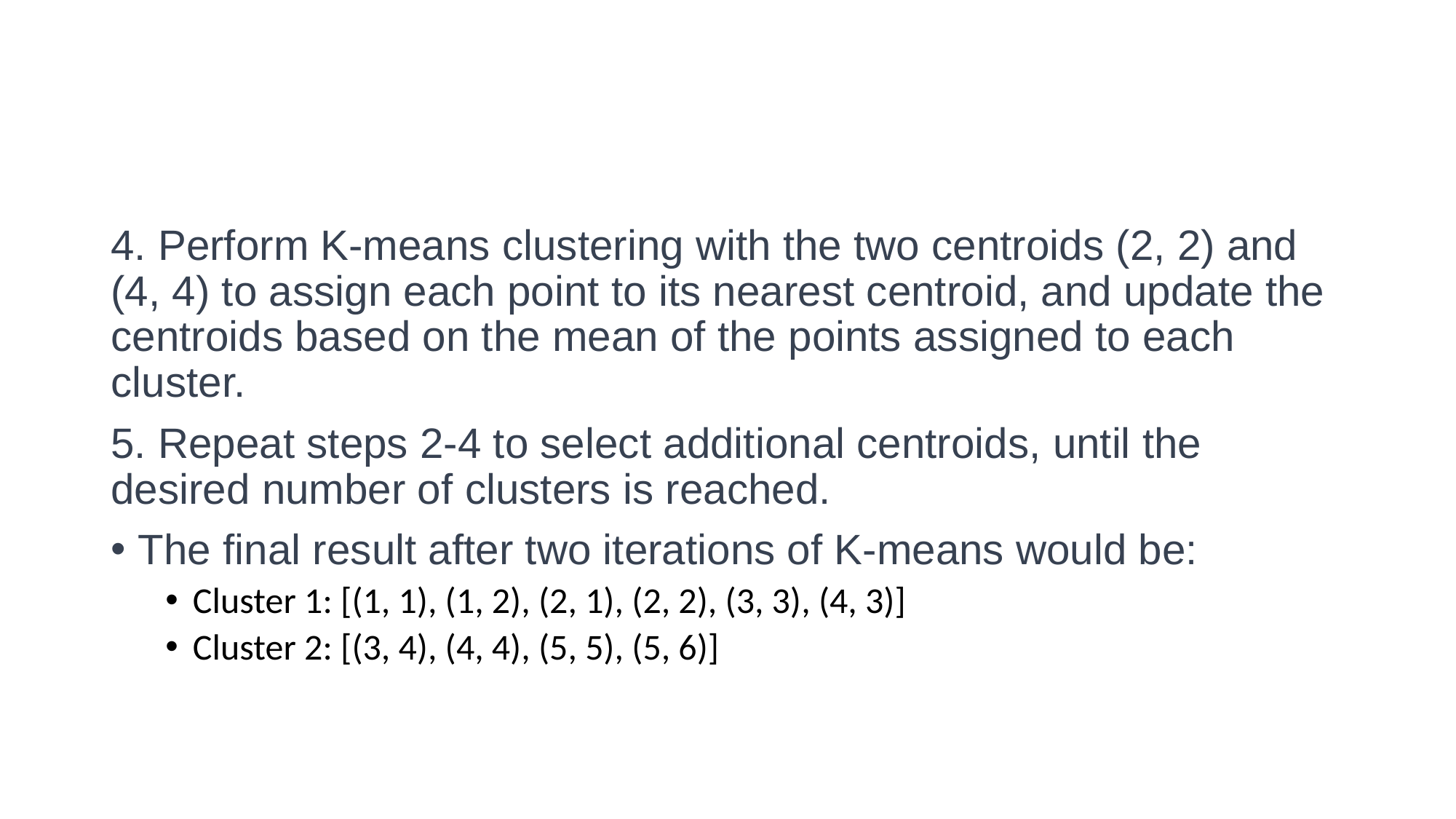

#
4. Perform K-means clustering with the two centroids (2, 2) and (4, 4) to assign each point to its nearest centroid, and update the centroids based on the mean of the points assigned to each cluster.
5. Repeat steps 2-4 to select additional centroids, until the desired number of clusters is reached.
The final result after two iterations of K-means would be:
Cluster 1: [(1, 1), (1, 2), (2, 1), (2, 2), (3, 3), (4, 3)]
Cluster 2: [(3, 4), (4, 4), (5, 5), (5, 6)]